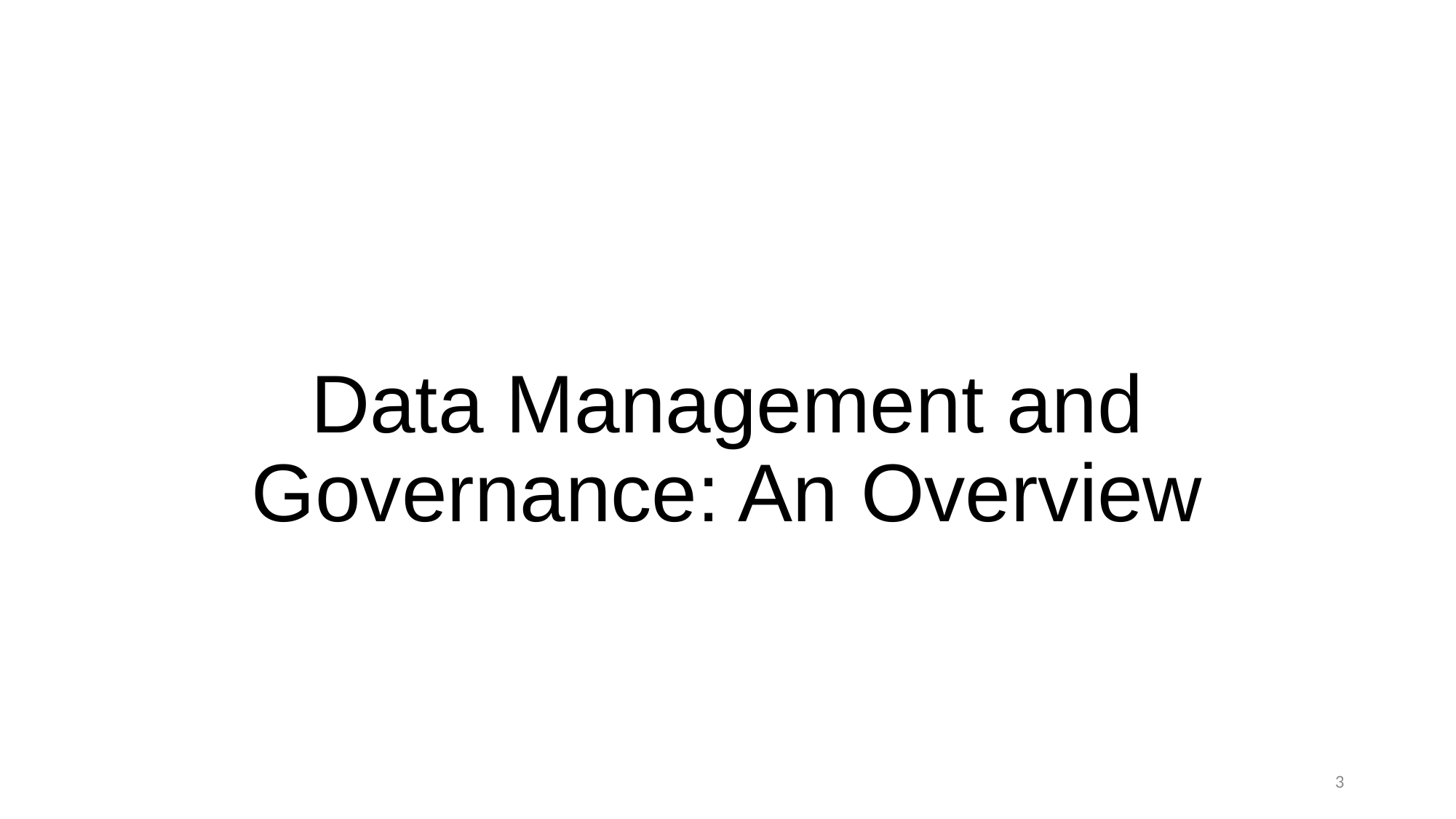

# Data Management and Governance: An Overview

3